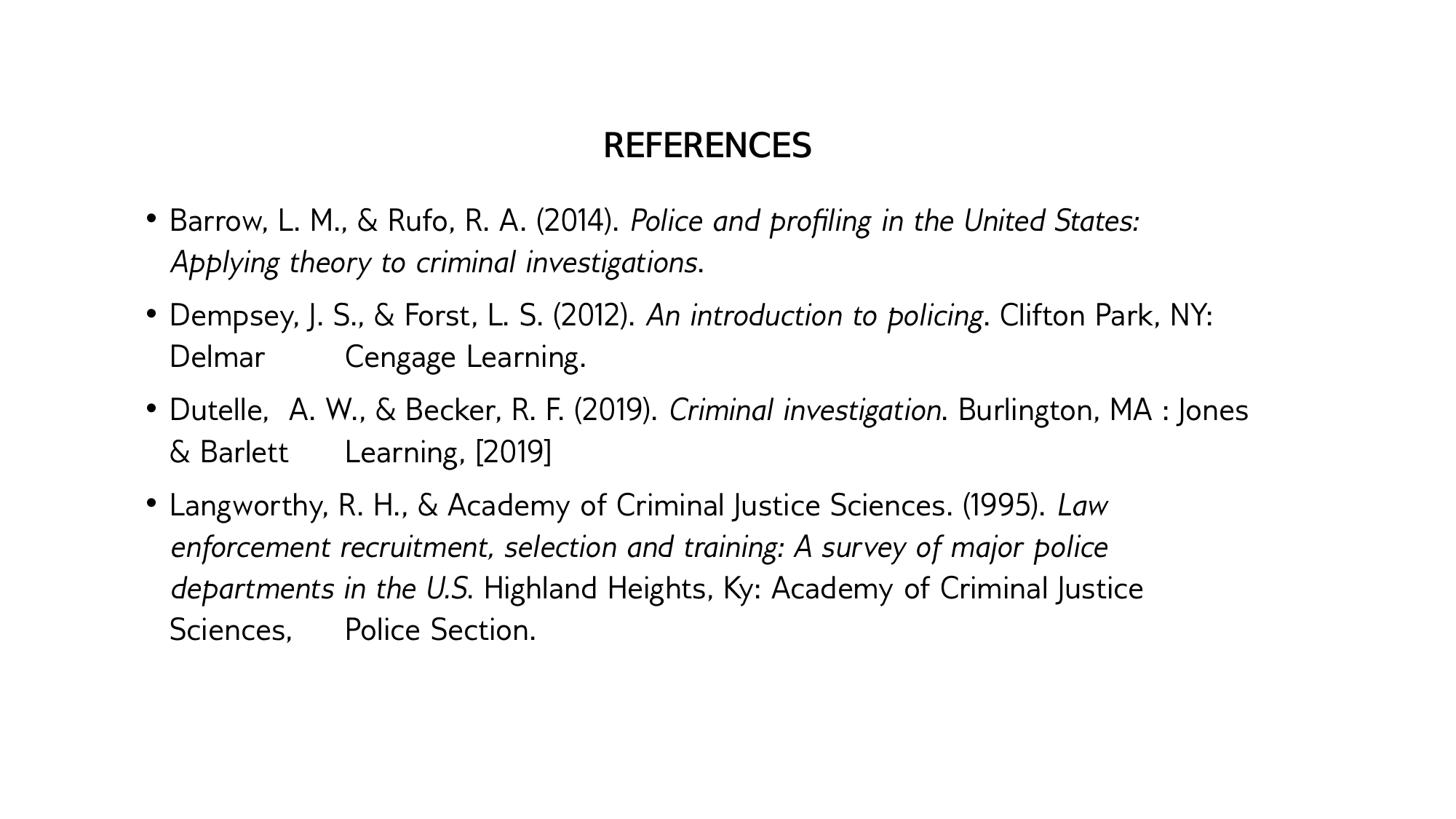

# REFERENCES
Barrow, L. M., & Rufo, R. A. (2014). Police and profiling in the United States:			 Applying theory to criminal investigations.
Dempsey, J. S., & Forst, L. S. (2012). An introduction to policing. Clifton Park, NY:	Delmar		 Cengage Learning.
Dutelle,  A. W., & Becker, R. F. (2019). Criminal investigation. Burlington, MA : Jones & Barlett	 Learning, [2019]
Langworthy, R. H., & Academy of Criminal Justice Sciences. (1995). Law			 enforcement recruitment, selection and training: A survey of major police			 departments in the U.S. Highland Heights, Ky: Academy of Criminal Justice Sciences,	 Police Section.